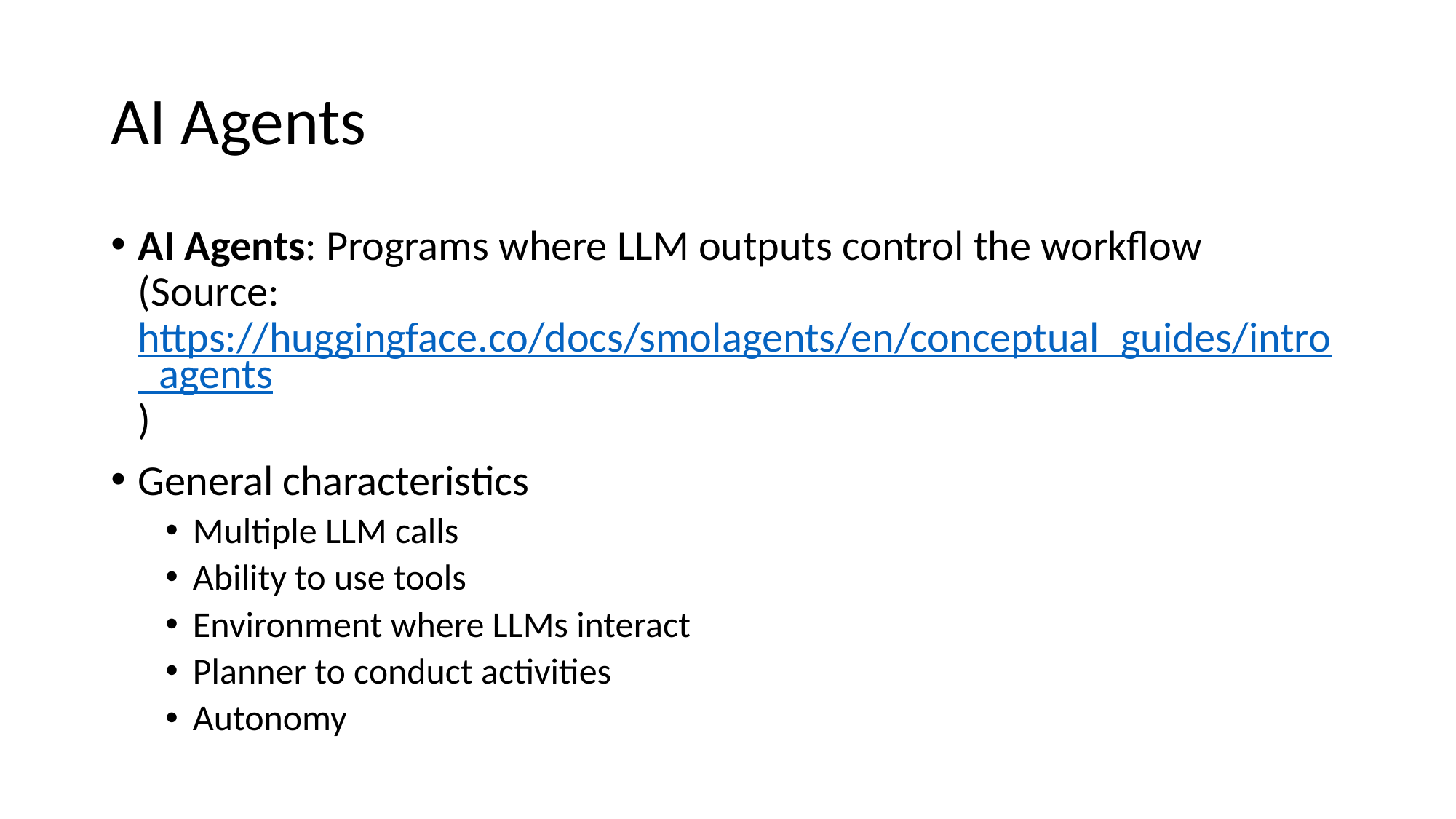

# AI Agents
AI Agents: Programs where LLM outputs control the workflow (Source: https://huggingface.co/docs/smolagents/en/conceptual_guides/intro_agents)
General characteristics
Multiple LLM calls
Ability to use tools
Environment where LLMs interact
Planner to conduct activities
Autonomy